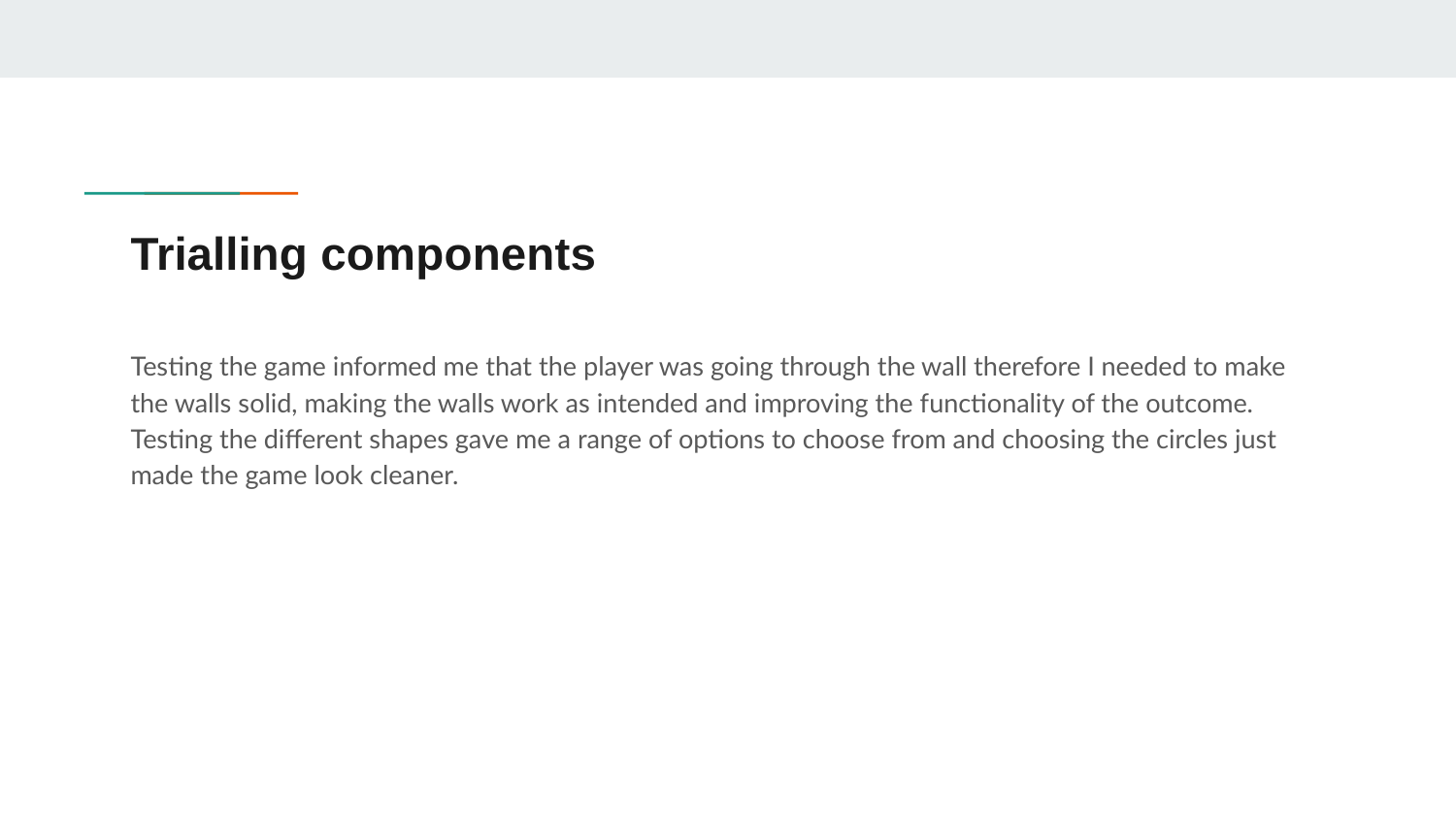

# Trialling components
Testing the game informed me that the player was going through the wall therefore I needed to make the walls solid, making the walls work as intended and improving the functionality of the outcome. Testing the different shapes gave me a range of options to choose from and choosing the circles just made the game look cleaner.